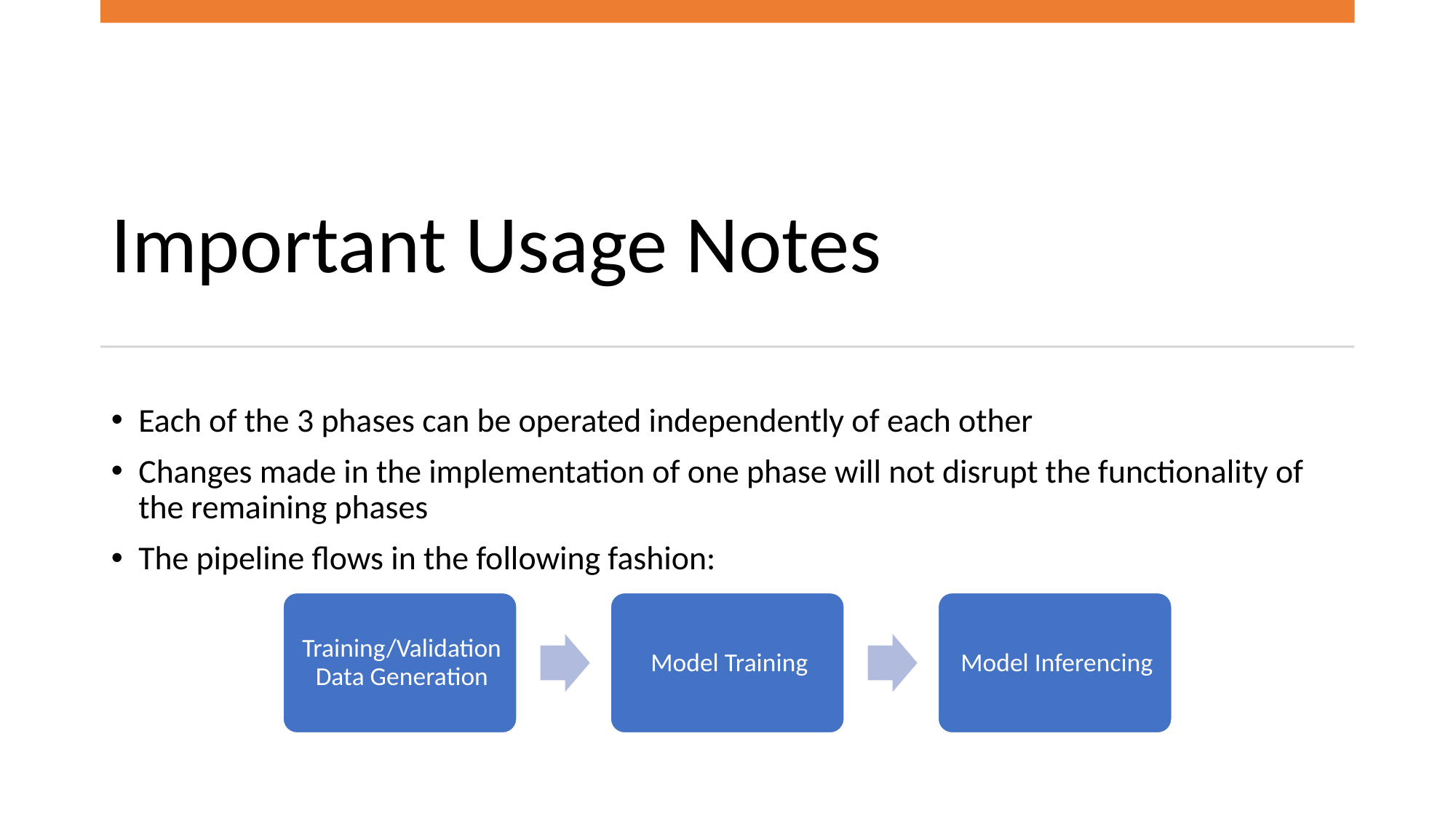

# Important Usage Notes

Each of the 3 phases can be operated independently of each other
Changes made in the implementation of one phase will not disrupt the functionality of the remaining phases
The pipeline flows in the following fashion:

Training/Validation Data Generation

Model Training

Model Inferencing